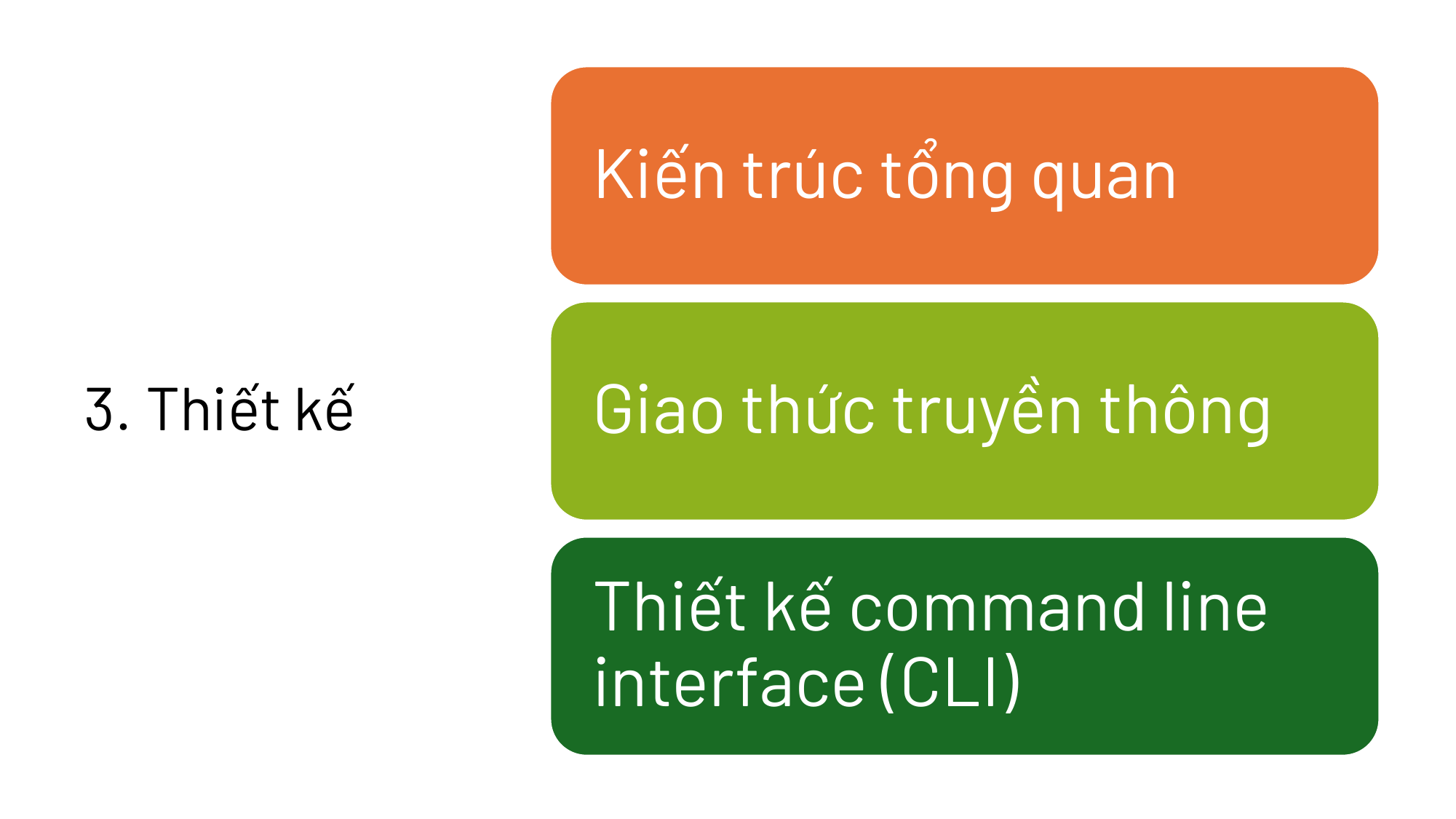

# Thiết kế
Kiến trúc tổng quan
Giao thức truyền thông
Thiết kế command line interface (CLI)